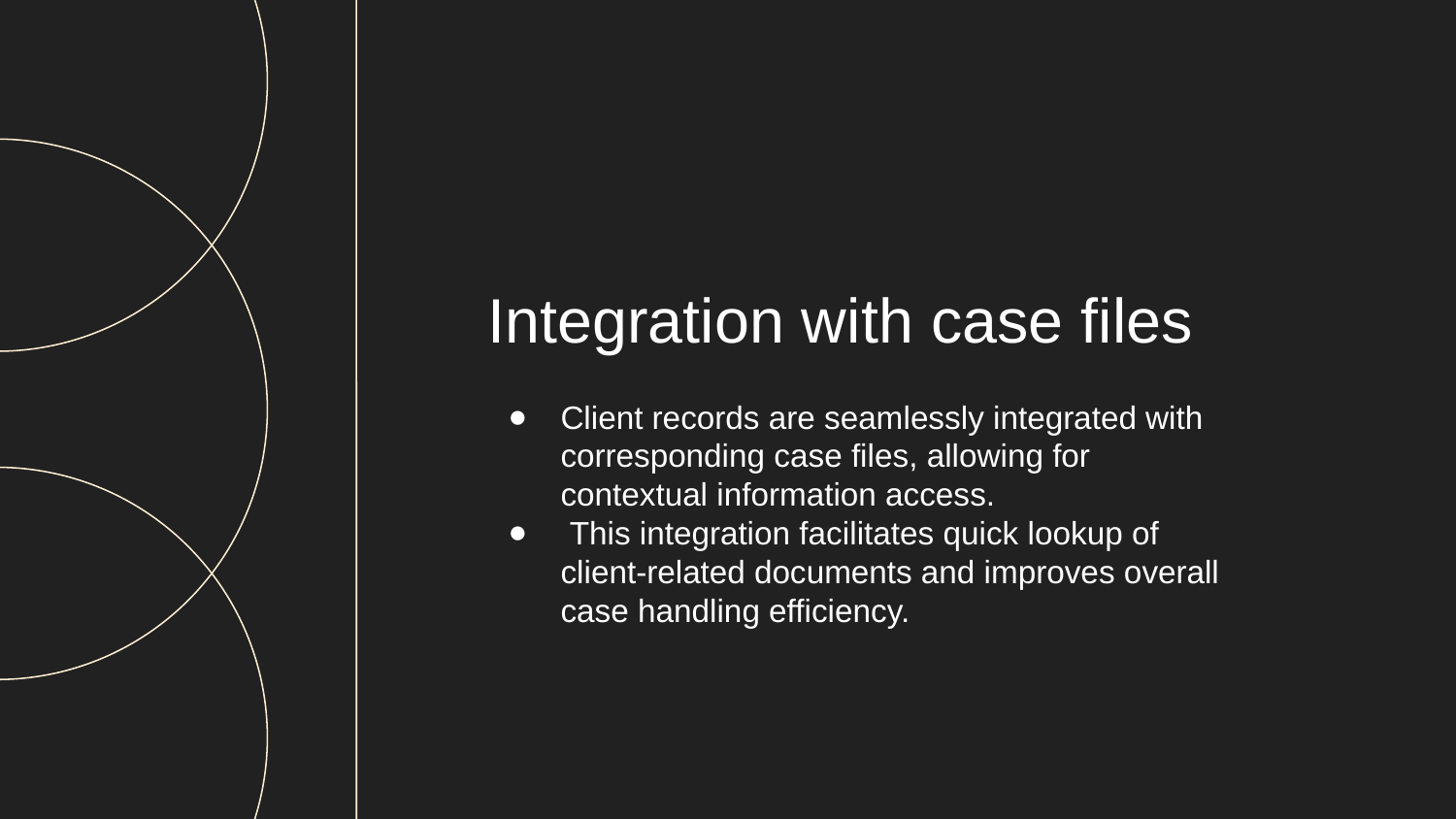

Integration with case files
Client records are seamlessly integrated with corresponding case files, allowing for contextual information access.
 This integration facilitates quick lookup of client-related documents and improves overall case handling efficiency.